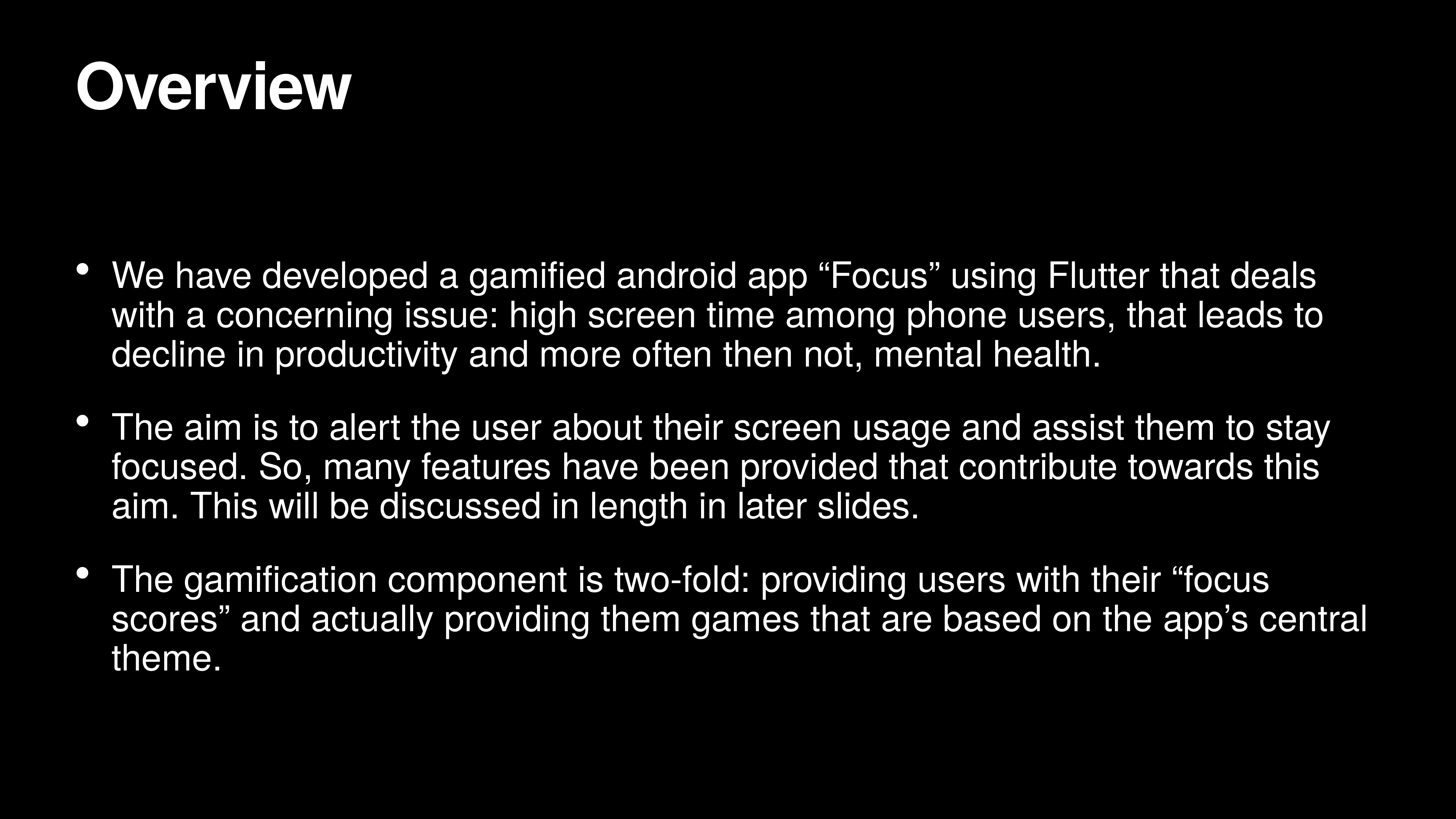

# Overview
We have developed a gamified android app “Focus” using Flutter that deals with a concerning issue: high screen time among phone users, that leads to decline in productivity and more often then not, mental health.
The aim is to alert the user about their screen usage and assist them to stay focused. So, many features have been provided that contribute towards this aim. This will be discussed in length in later slides.
The gamification component is two-fold: providing users with their “focus scores” and actually providing them games that are based on the app’s central theme.